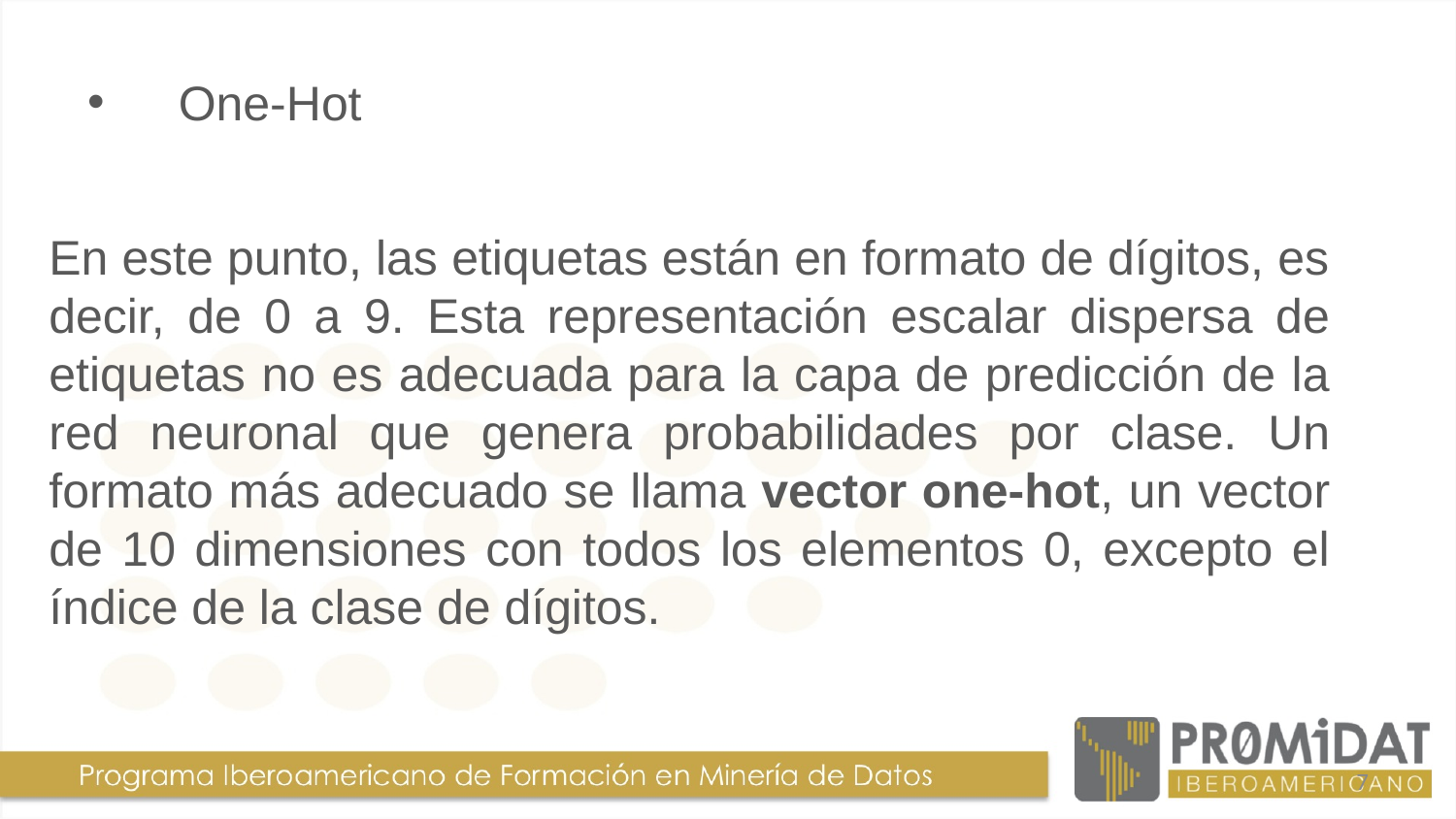

# One-Hot
En este punto, las etiquetas están en formato de dígitos, es decir, de 0 a 9. Esta representación escalar dispersa de etiquetas no es adecuada para la capa de predicción de la red neuronal que genera probabilidades por clase. Un formato más adecuado se llama vector one-hot, un vector de 10 dimensiones con todos los elementos 0, excepto el índice de la clase de dígitos.
7